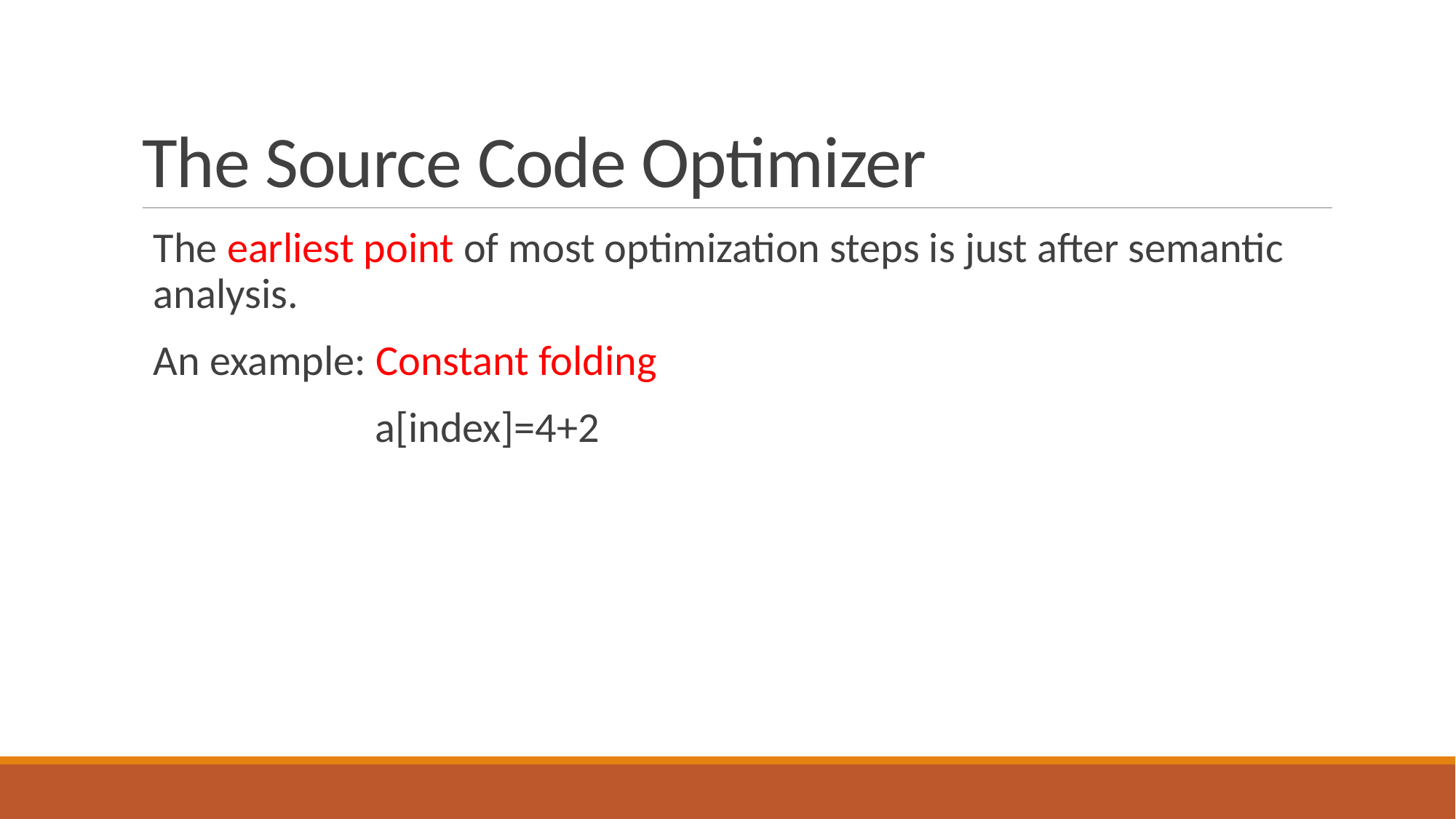

# The Source Code Optimizer
The earliest point of most optimization steps is just after semantic analysis.
An example: Constant folding
                       a[index]=4+2